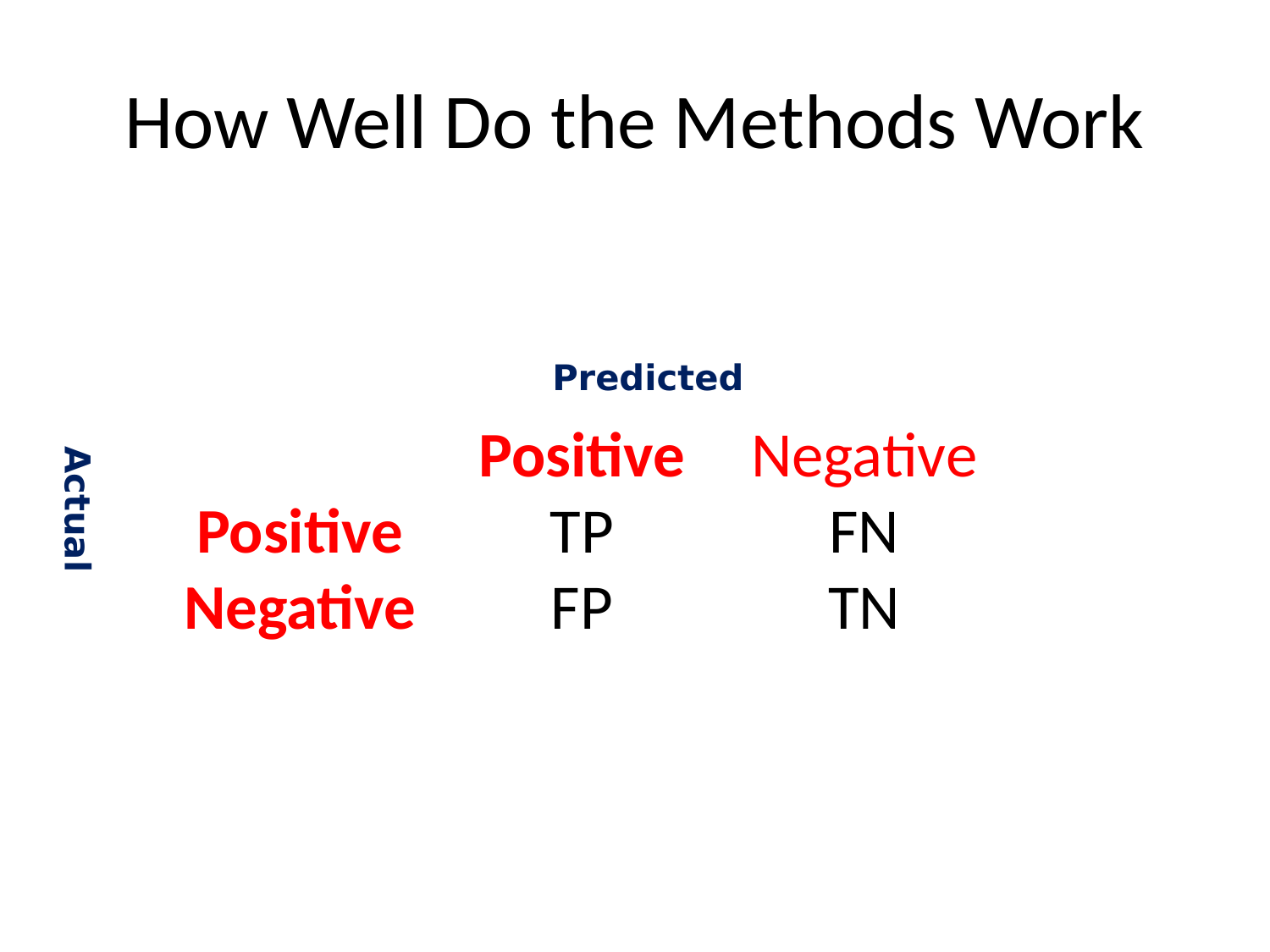

# How Well Do the Methods Work
Predicted
|  | Positive | Negative |
| --- | --- | --- |
| Positive | TP | FN |
| Negative | FP | TN |
Actual